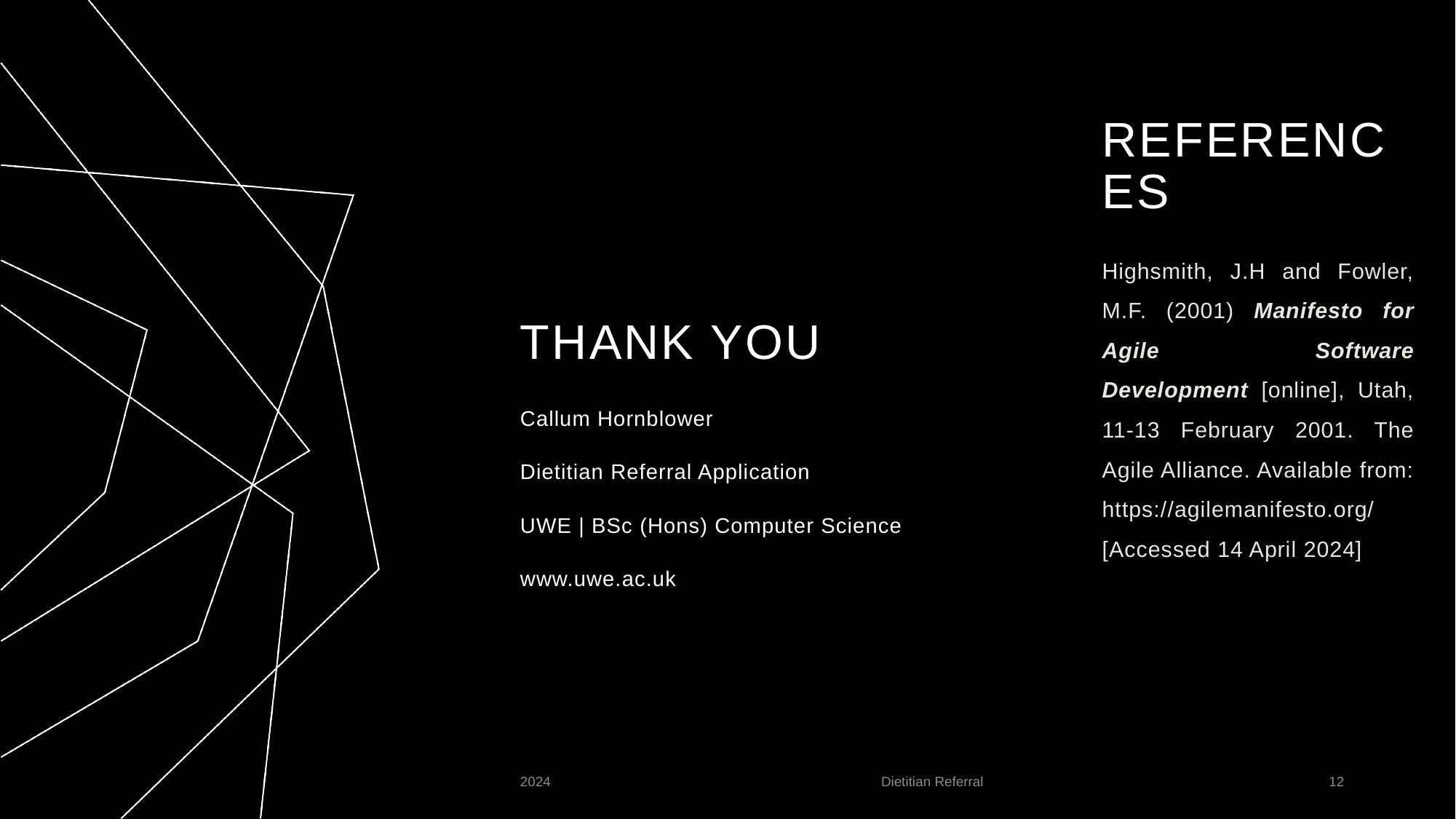

References
# THANK YOU
Highsmith, J.H and Fowler, M.F. (2001) Manifesto for Agile Software Development [online], Utah, 11-13 February 2001. The Agile Alliance. Available from: https://agilemanifesto.org/ [Accessed 14 April 2024]

Callum Hornblower​
Dietitian Referral Application
UWE | BSc (Hons) Computer Science
www.uwe.ac.uk
2024
Dietitian Referral
12